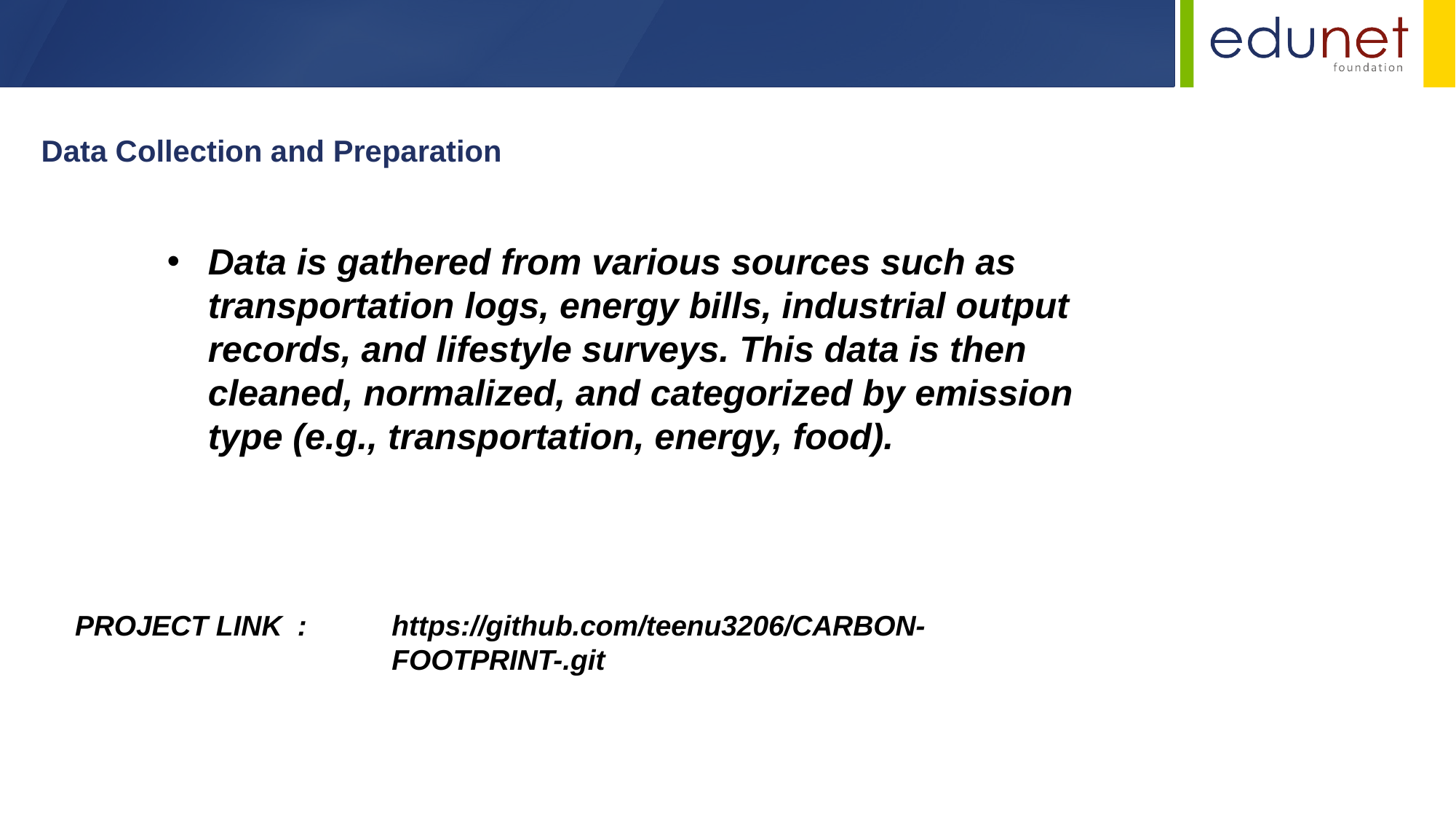

Data Collection and Preparation
Data is gathered from various sources such as transportation logs, energy bills, industrial output records, and lifestyle surveys. This data is then cleaned, normalized, and categorized by emission type (e.g., transportation, energy, food).
PROJECT LINK  :
https://github.com/teenu3206/CARBON-FOOTPRINT-.git